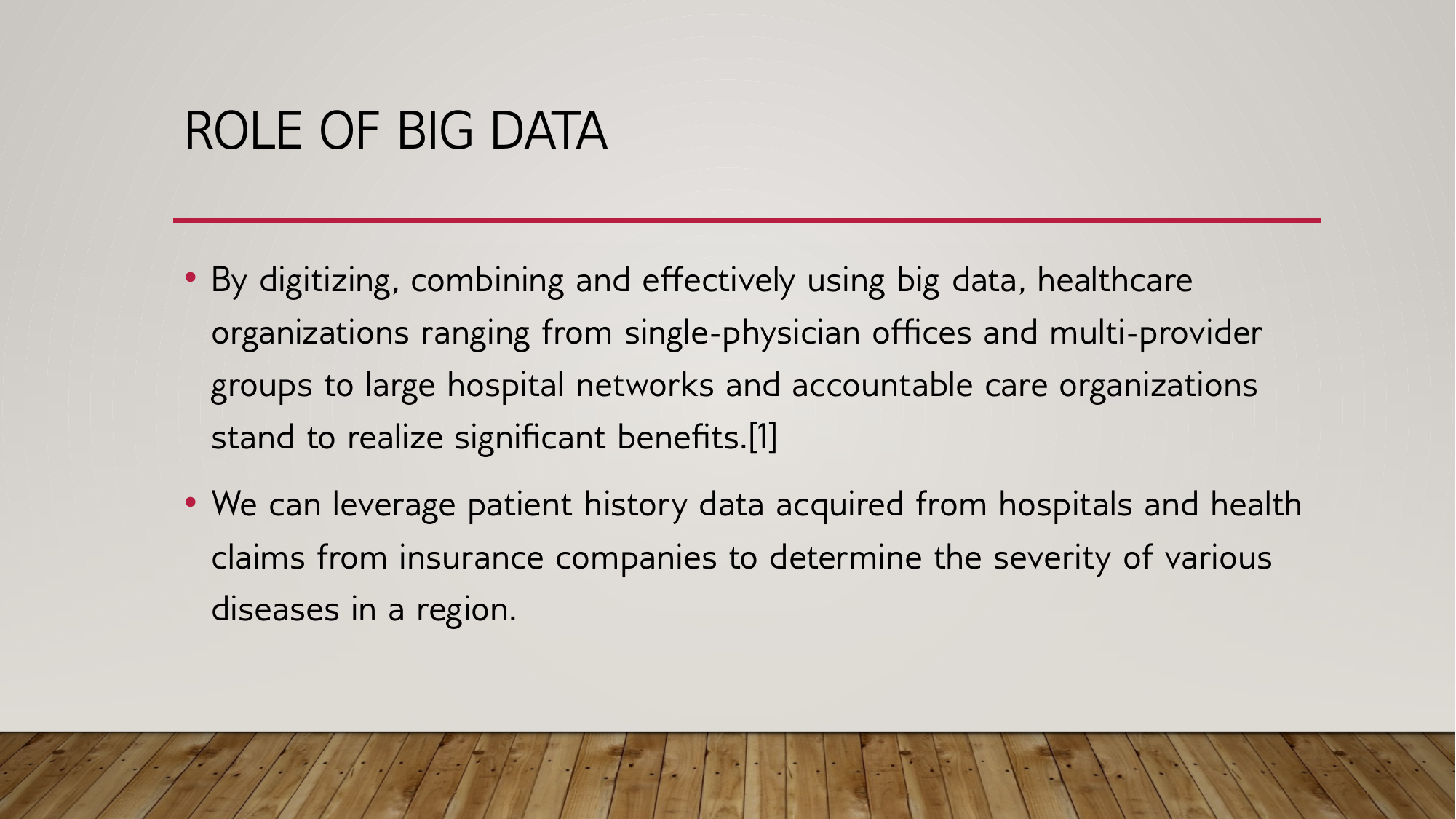

# Role of big data
By digitizing, combining and effectively using big data, healthcare organizations ranging from single-physician offices and multi-provider groups to large hospital networks and accountable care organizations stand to realize significant benefits.[1]
We can leverage patient history data acquired from hospitals and health claims from insurance companies to determine the severity of various diseases in a region.